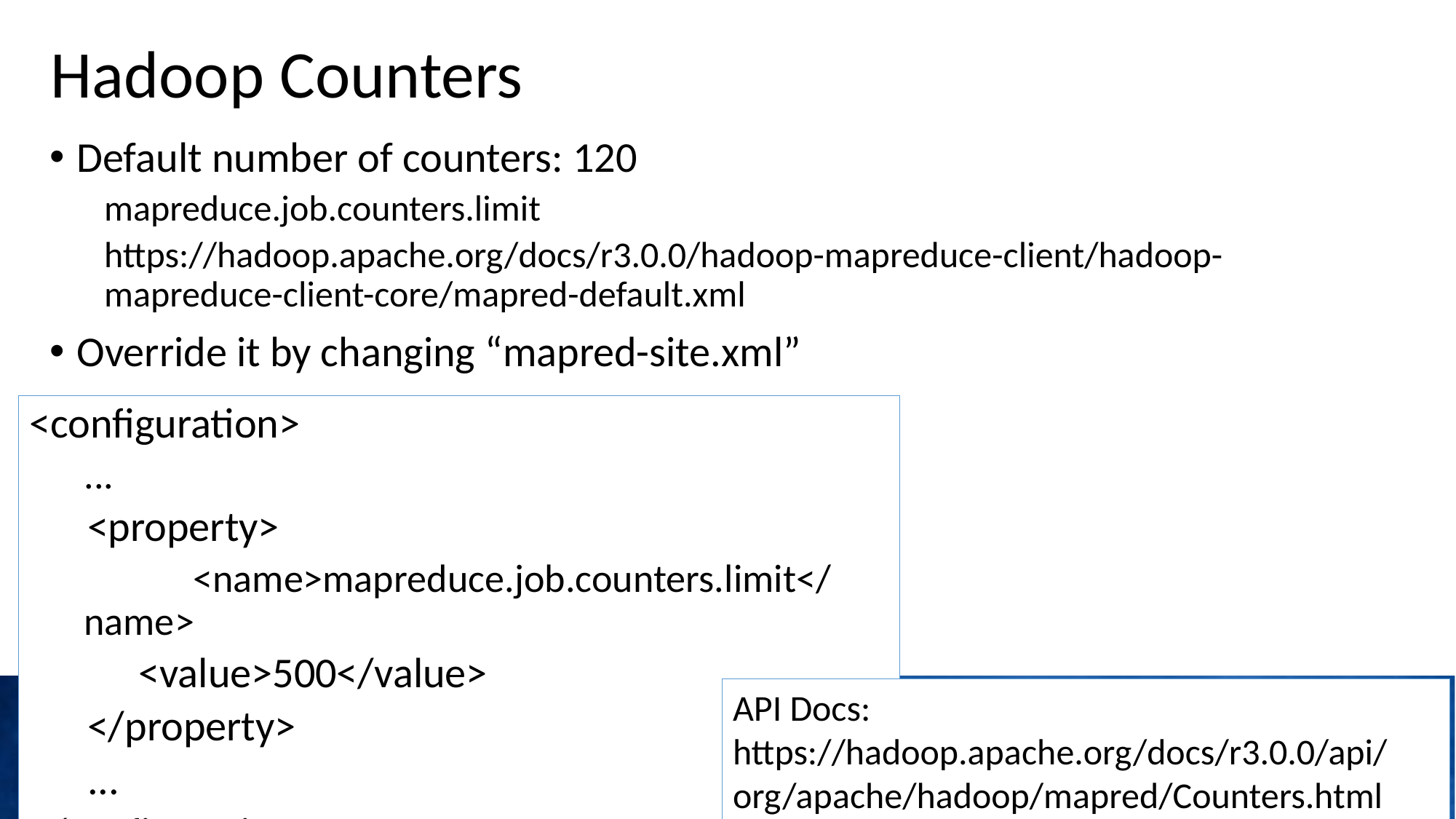

# Hadoop Counters
Default number of counters: 120
mapreduce.job.counters.limit
https://hadoop.apache.org/docs/r3.0.0/hadoop-mapreduce-client/hadoop-mapreduce-client-core/mapred-default.xml
Override it by changing “mapred-site.xml”
<configuration>
...
      <property>
	<name>mapreduce.job.counters.limit</name>
    	<value>500</value>
      </property>
      ...
</configuration>
API Docs:
https://hadoop.apache.org/docs/r3.0.0/api/org/apache/hadoop/mapred/Counters.html